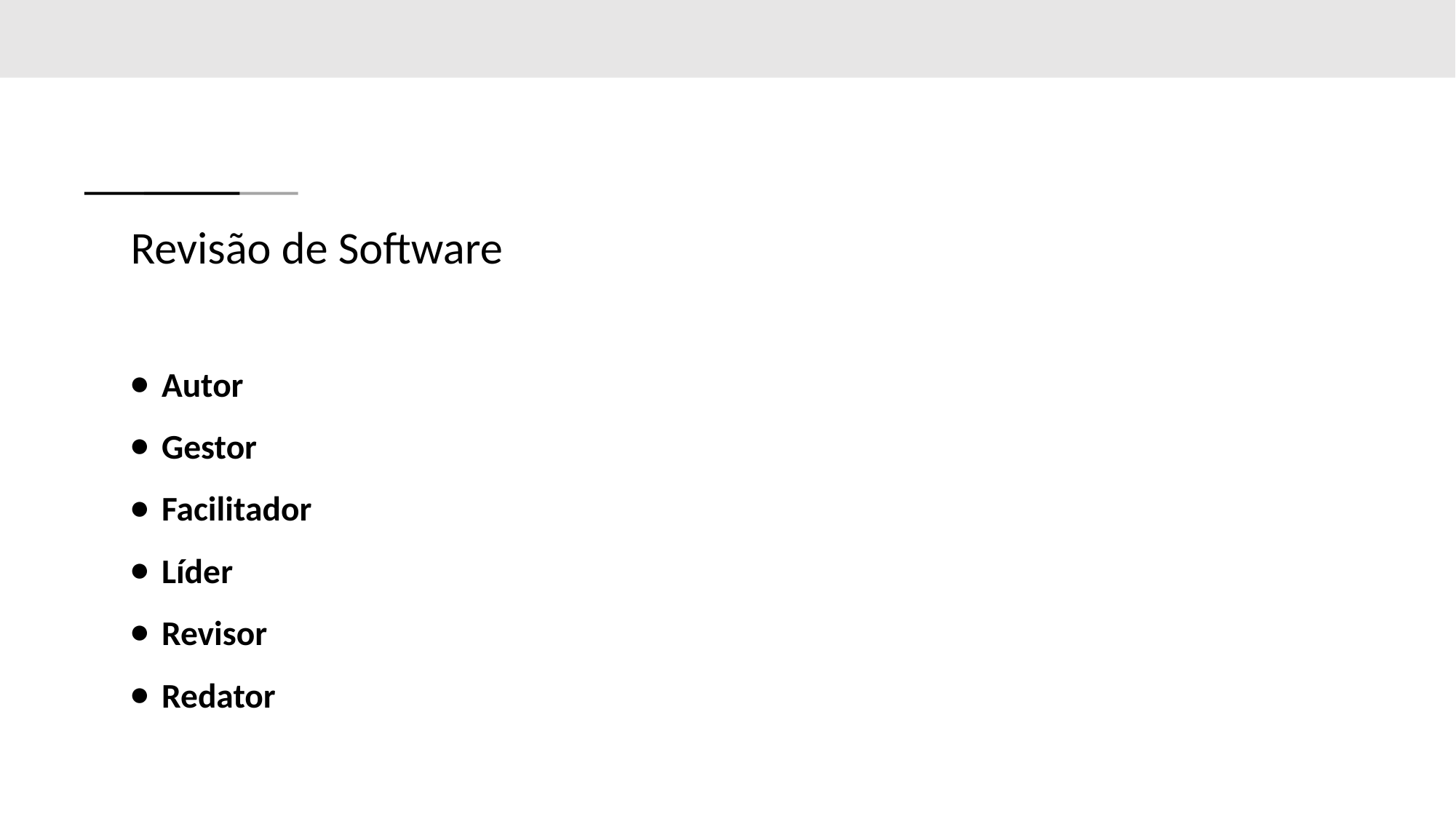

# Revisão de Software
Autor
Gestor
Facilitador
Líder
Revisor
Redator